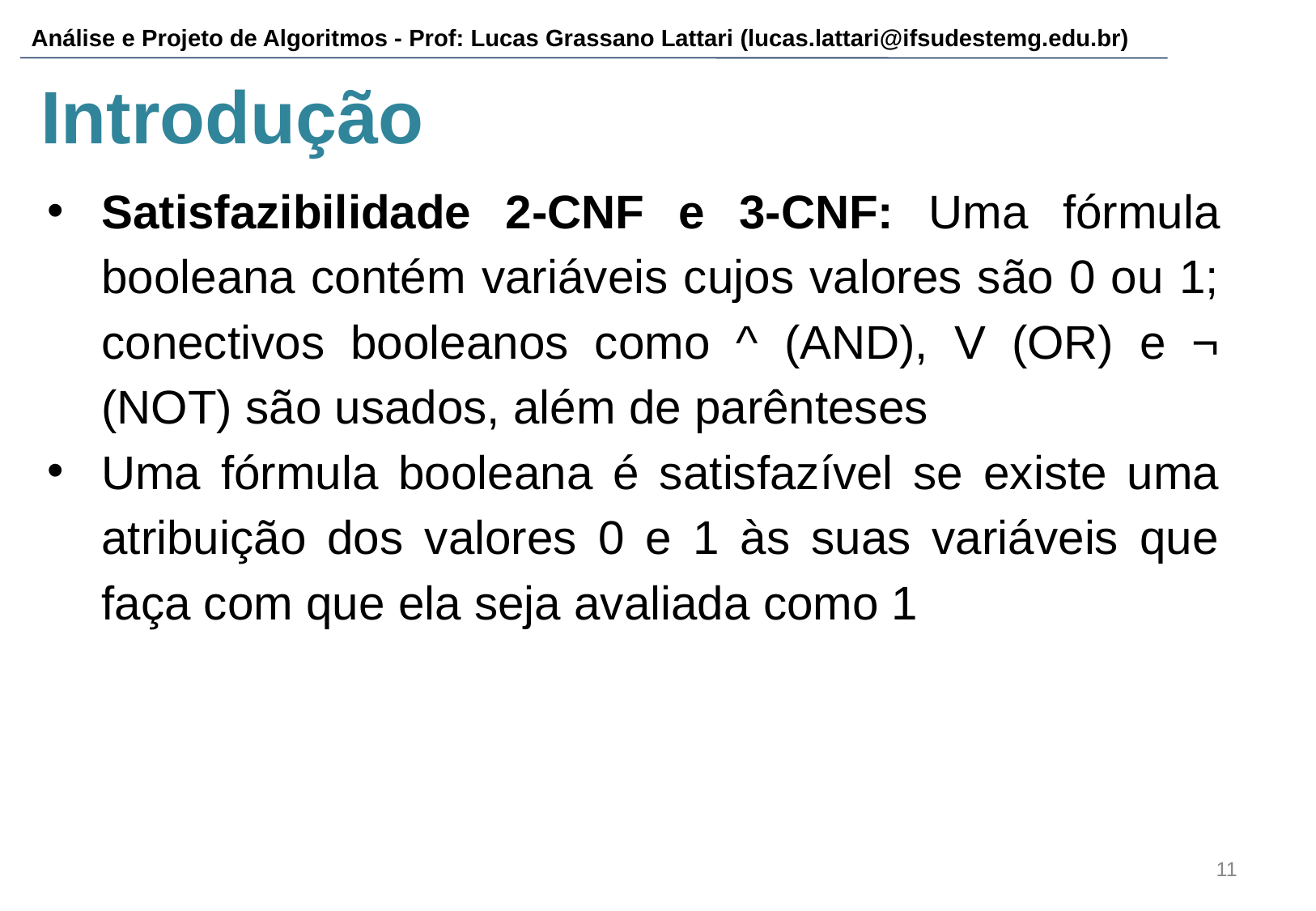

# Introdução
Satisfazibilidade 2-CNF e 3-CNF: Uma fórmula booleana contém variáveis cujos valores são 0 ou 1; conectivos booleanos como ^ (AND), V (OR) e ¬ (NOT) são usados, além de parênteses
Uma fórmula booleana é satisfazível se existe uma atribuição dos valores 0 e 1 às suas variáveis que faça com que ela seja avaliada como 1
11